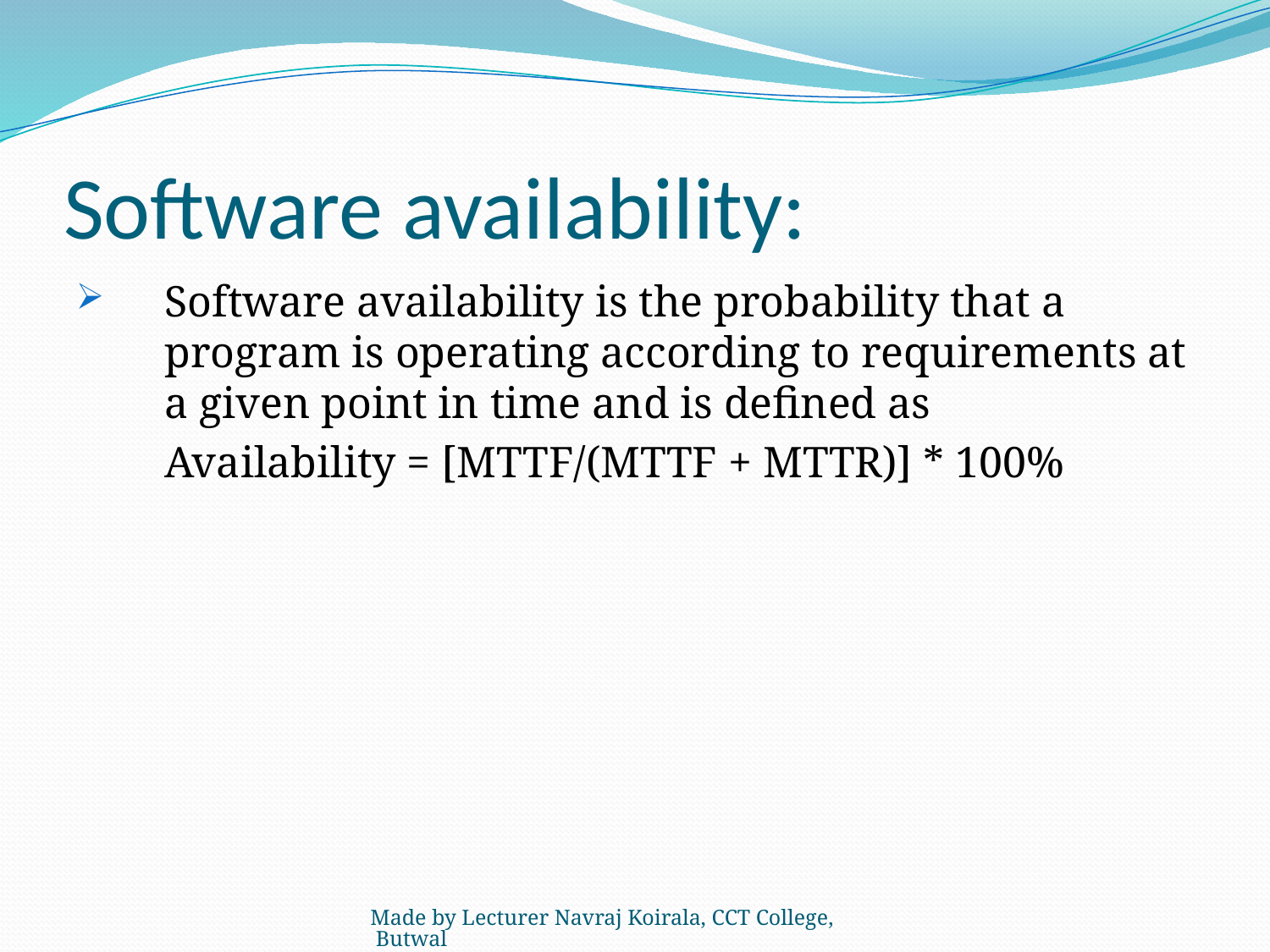

# Software availability:
Software availability is the probability that a program is operating according to requirements at a given point in time and is defined as
	Availability = [MTTF/(MTTF + MTTR)] * 100%

Made by Lecturer Navraj Koirala, CCT College, Butwal